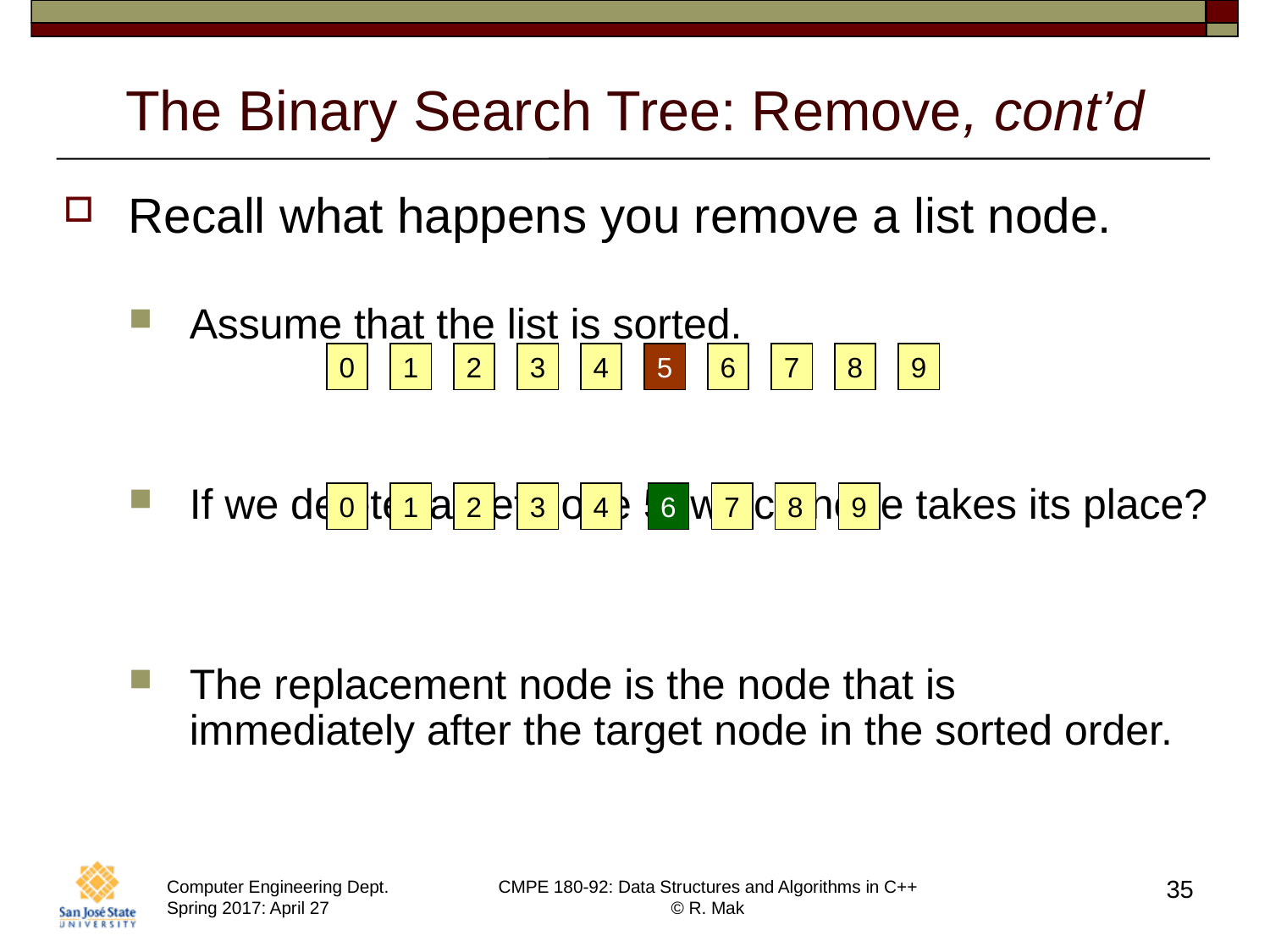

# The Binary Search Tree: Remove, cont’d
Recall what happens you remove a list node.

Assume that the list is sorted.

If we delete target node 5, which node takes its place?

The replacement node is the node that is
immediately after the target node in the sorted order.
0
1
2
3
4
5
6
7
8
9
0
1
2
3
4
6
7
8
9
35